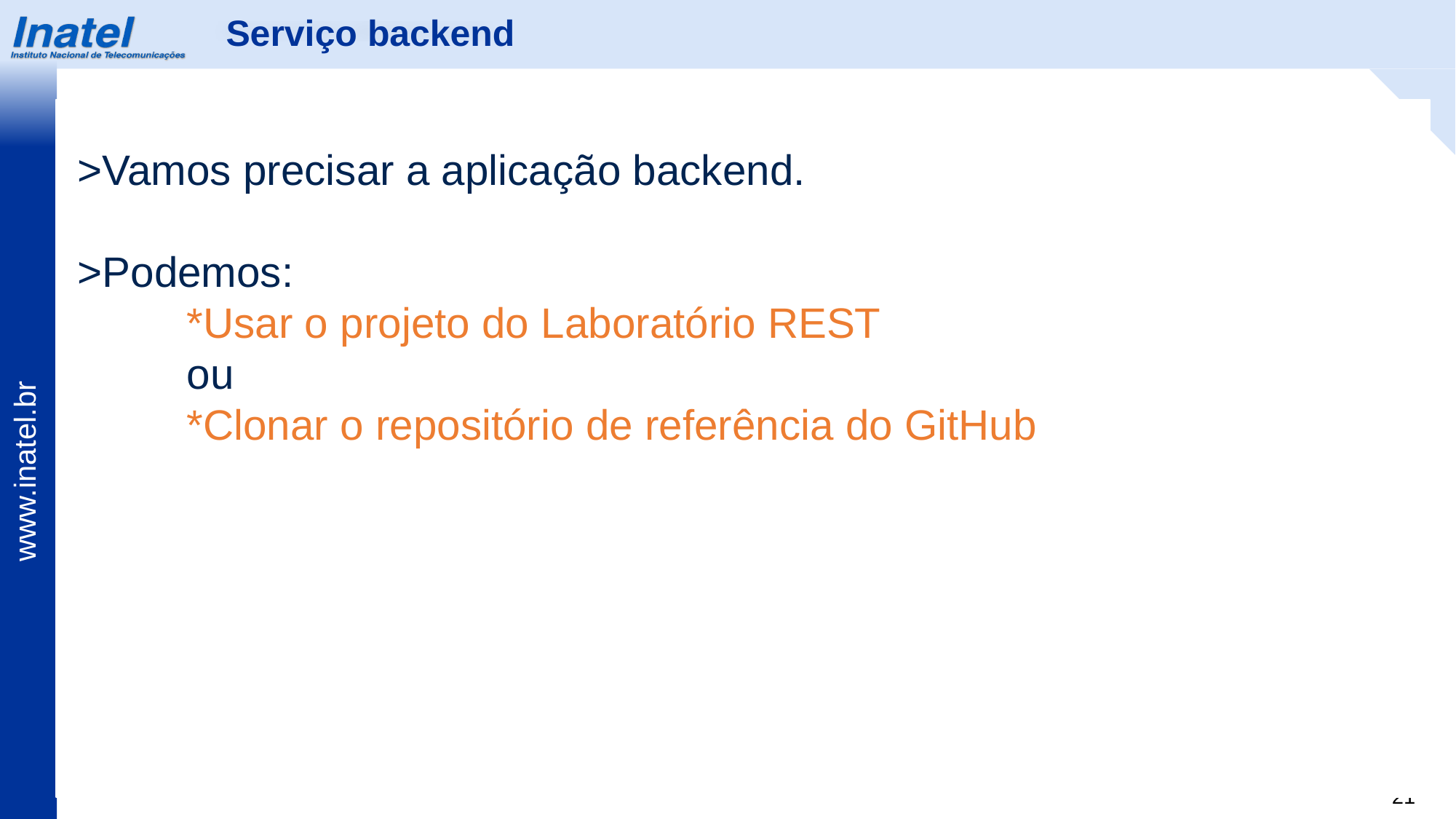

Serviço backend

>Vamos precisar a aplicação backend.

>Podemos:
	*Usar o projeto do Laboratório REST
	ou
	*Clonar o repositório de referência do GitHub